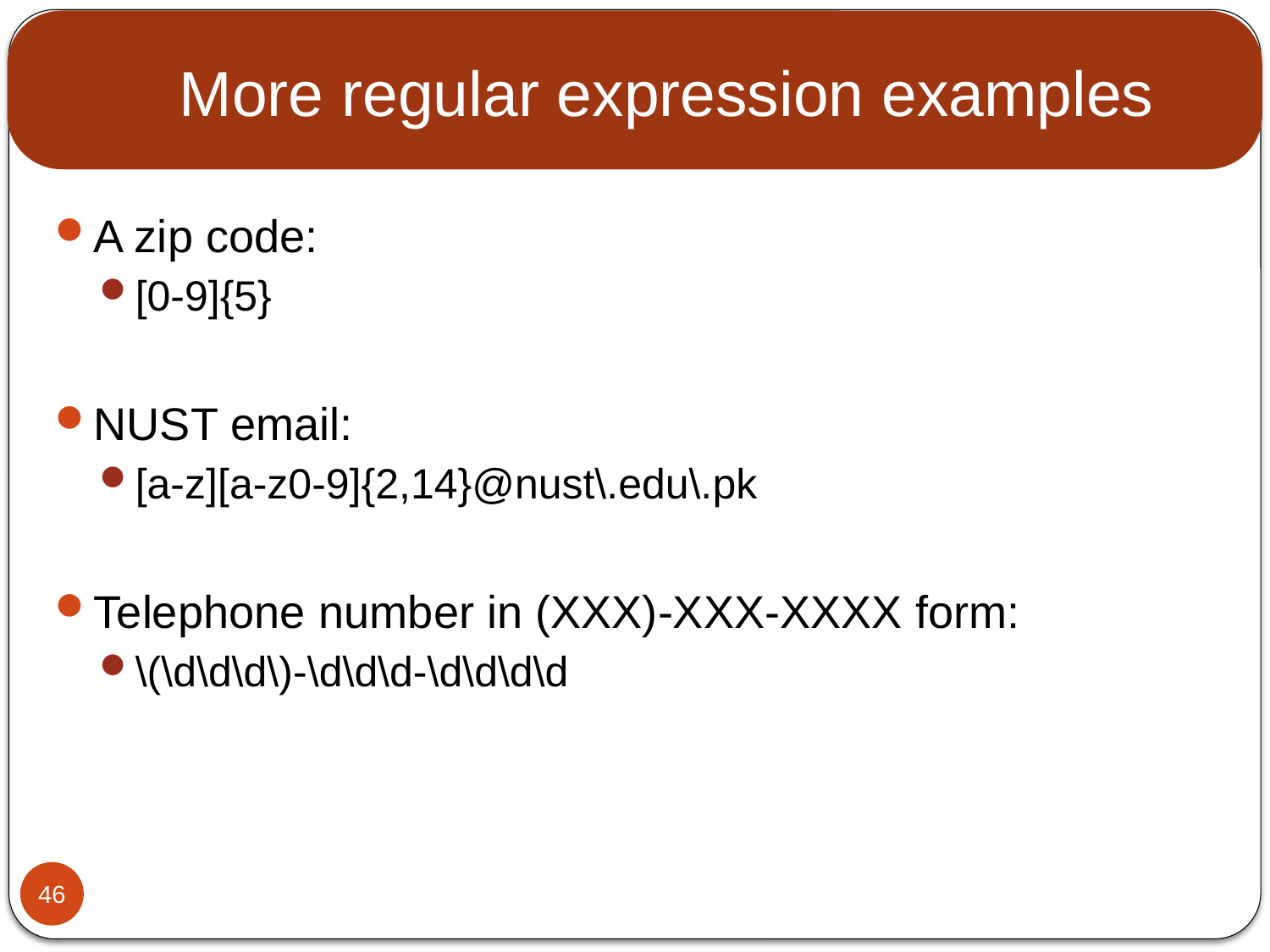

# More regular expression examples
A zip code:
[0-9]{5}

NUST email:
[a-z][a-z0-9]{2,14}@nust\.edu\.pk

Telephone number in (XXX)-XXX-XXXX form:
\(\d\d\d\)-\d\d\d-\d\d\d\d
46